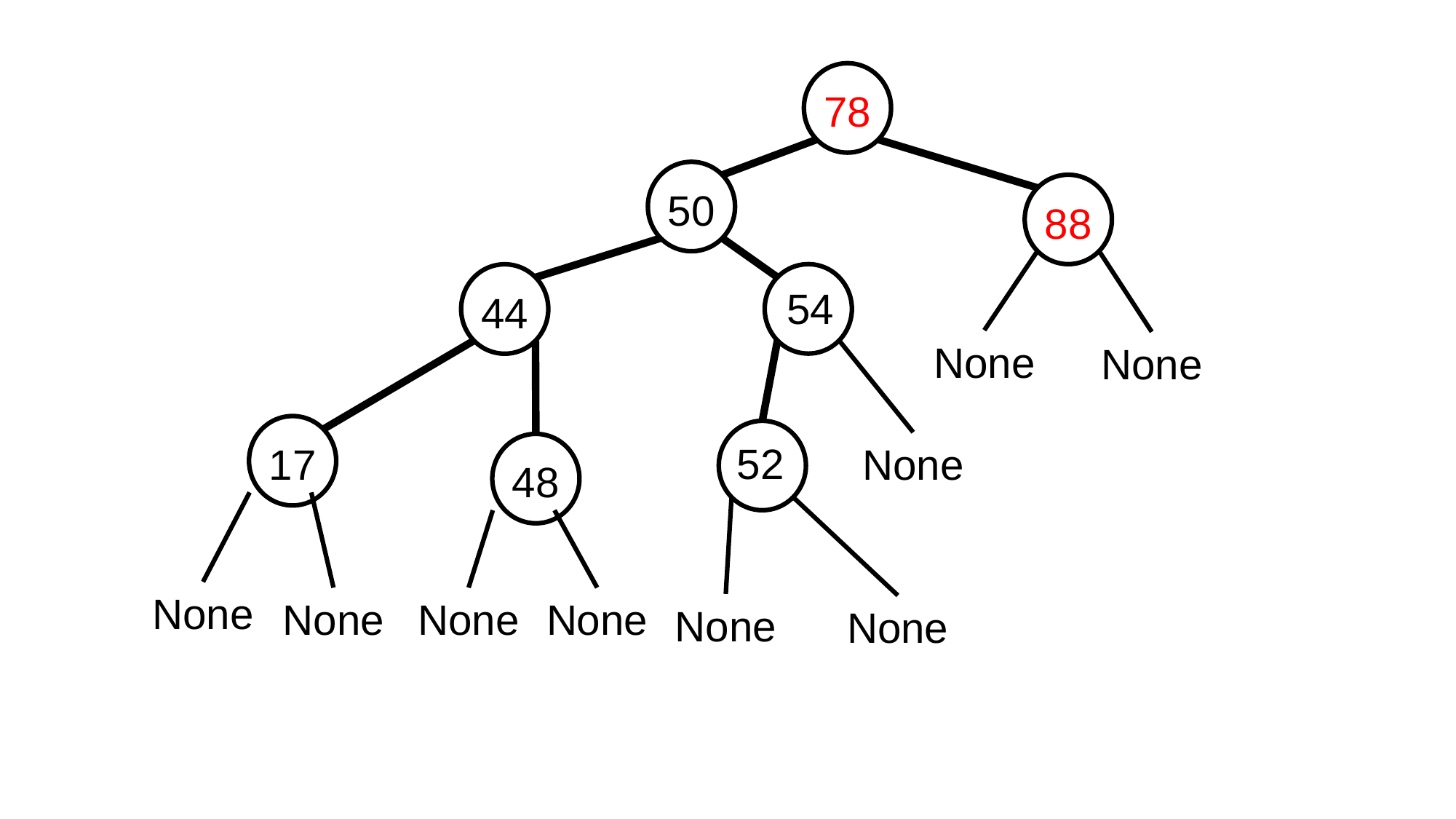

78

50

88

54
None
None

44

52
None

17

48
None
None
None
None
None
None